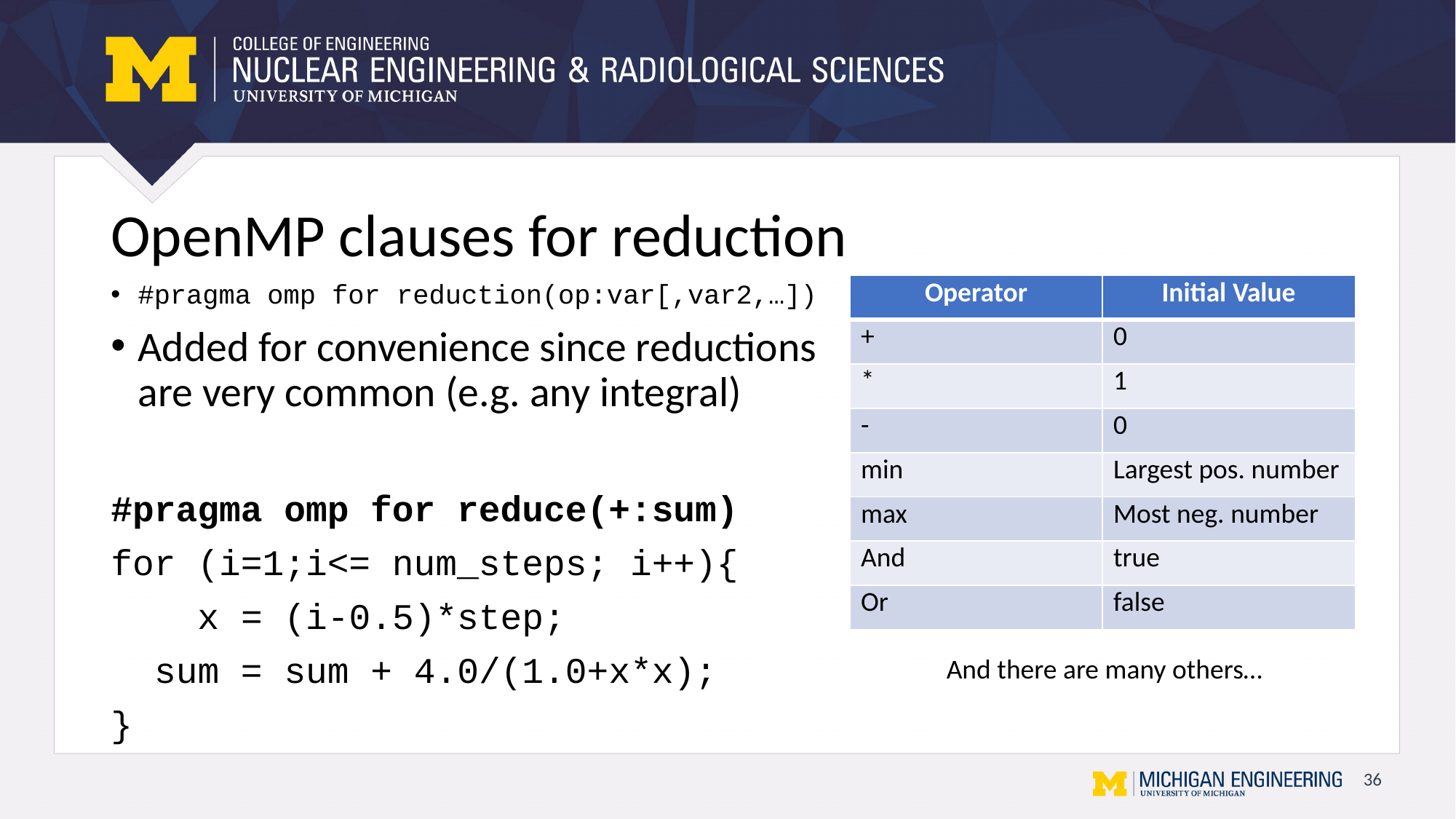

# OpenMP clauses for reduction
#pragma omp for reduction(op:var[,var2,…])
Added for convenience since reductions are very common (e.g. any integral)

#pragma omp for reduce(+:sum)
for (i=1;i<= num_steps; i++){
    x = (i-0.5)*step;
  sum = sum + 4.0/(1.0+x*x);
}

| Operator | Initial Value |
| --- | --- |
| + | 0 |
| \* | 1 |
| - | 0 |
| min | Largest pos. number |
| max | Most neg. number |
| And | true |
| Or | false |
And there are many others…